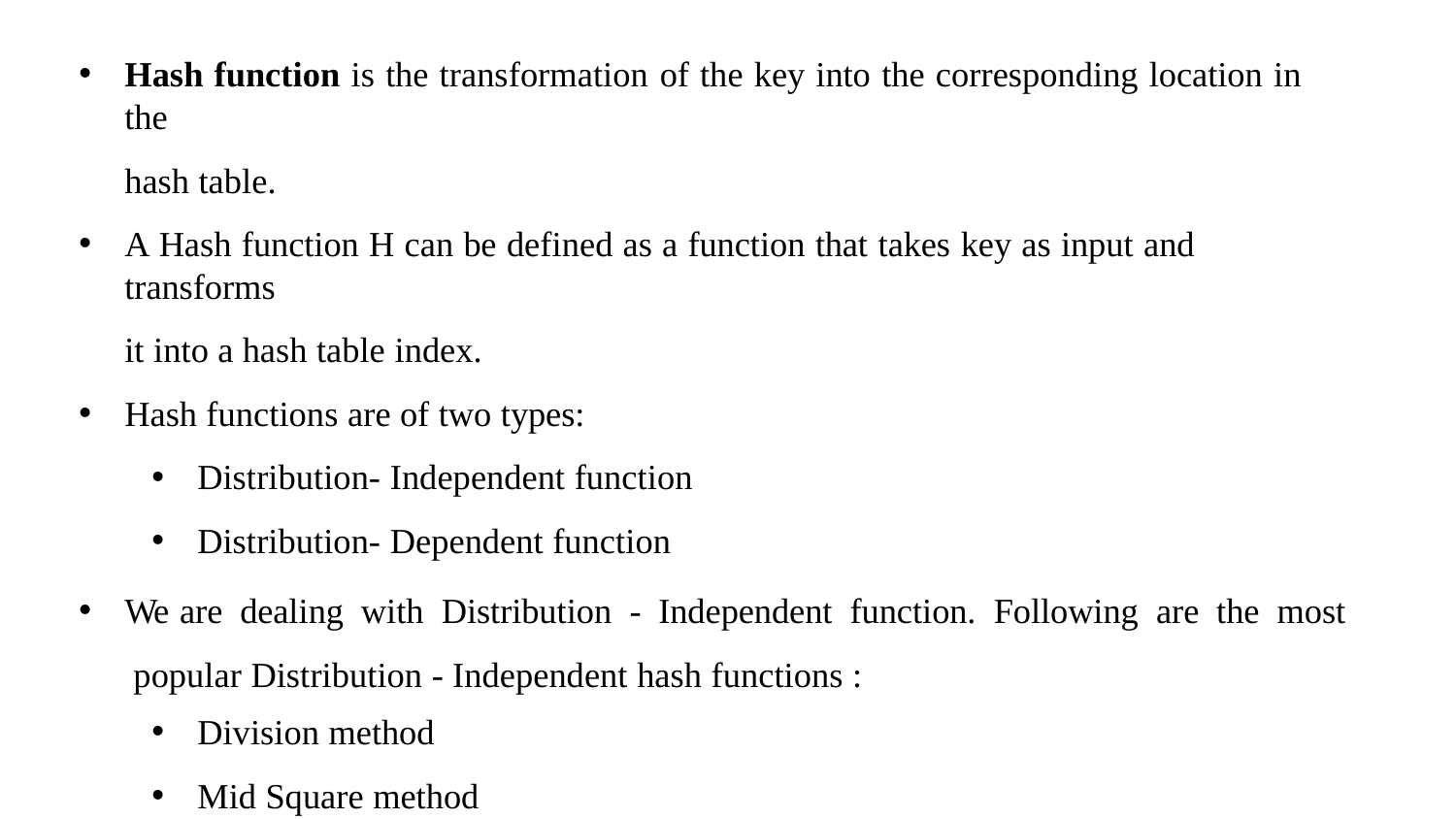

Hash function is the transformation of the key into the corresponding location in the
hash table.
A Hash function H can be defined as a function that takes key as input and transforms
it into a hash table index.
Hash functions are of two types:
Distribution- Independent function
Distribution- Dependent function
We are dealing with Distribution - Independent function. Following are the most  popular Distribution - Independent hash functions :
Division method
Mid Square method
Folding method.